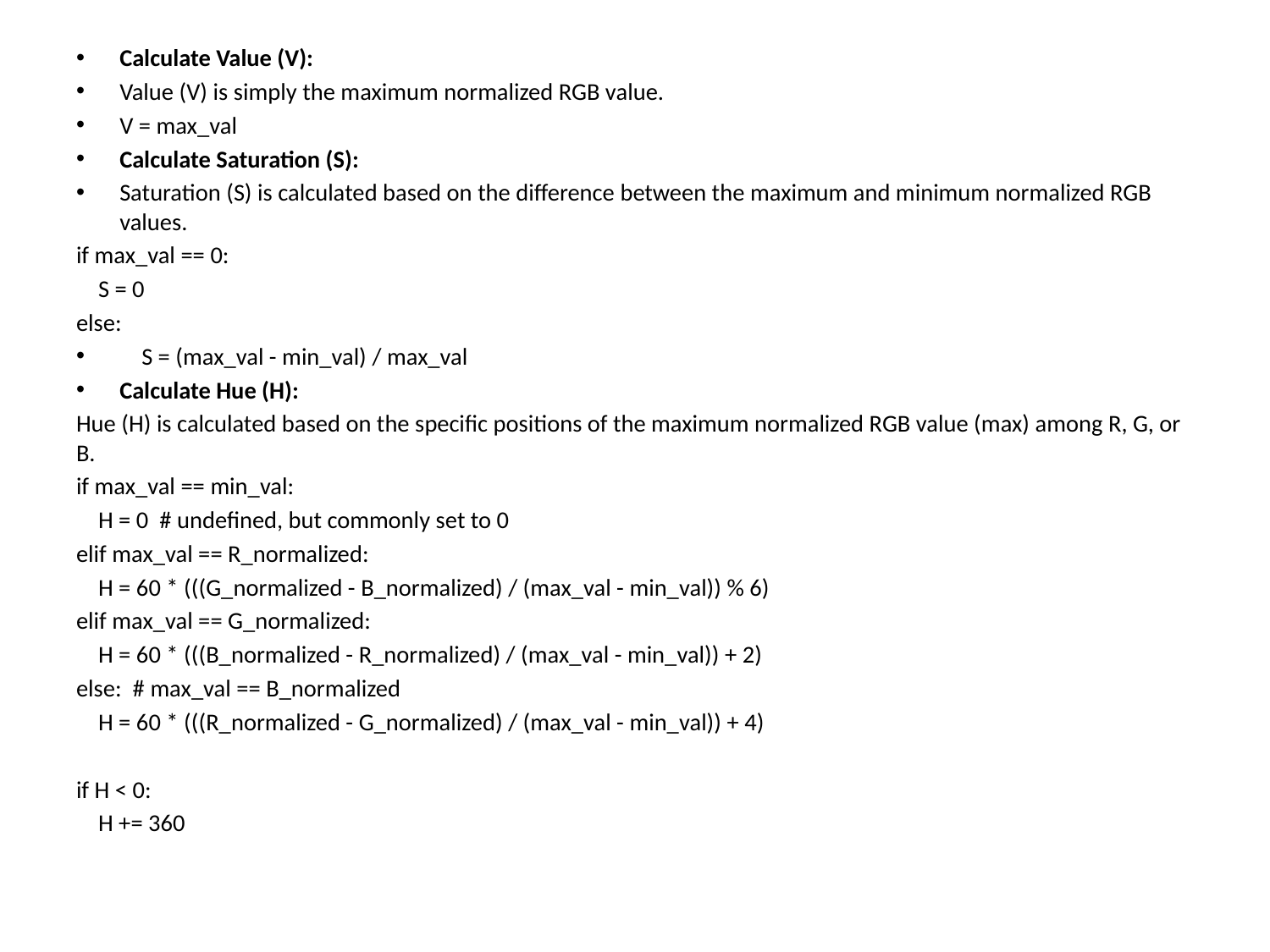

Calculate Value (V):
Value (V) is simply the maximum normalized RGB value.
V = max_val
Calculate Saturation (S):
Saturation (S) is calculated based on the difference between the maximum and minimum normalized RGB values.
if max_val == 0:
    S = 0
else:
    S = (max_val - min_val) / max_val
Calculate Hue (H):
Hue (H) is calculated based on the specific positions of the maximum normalized RGB value (max) among R, G, or B.
if max_val == min_val:
    H = 0  # undefined, but commonly set to 0
elif max_val == R_normalized:
    H = 60 * (((G_normalized - B_normalized) / (max_val - min_val)) % 6)
elif max_val == G_normalized:
    H = 60 * (((B_normalized - R_normalized) / (max_val - min_val)) + 2)
else:  # max_val == B_normalized
    H = 60 * (((R_normalized - G_normalized) / (max_val - min_val)) + 4)

if H < 0:
    H += 360